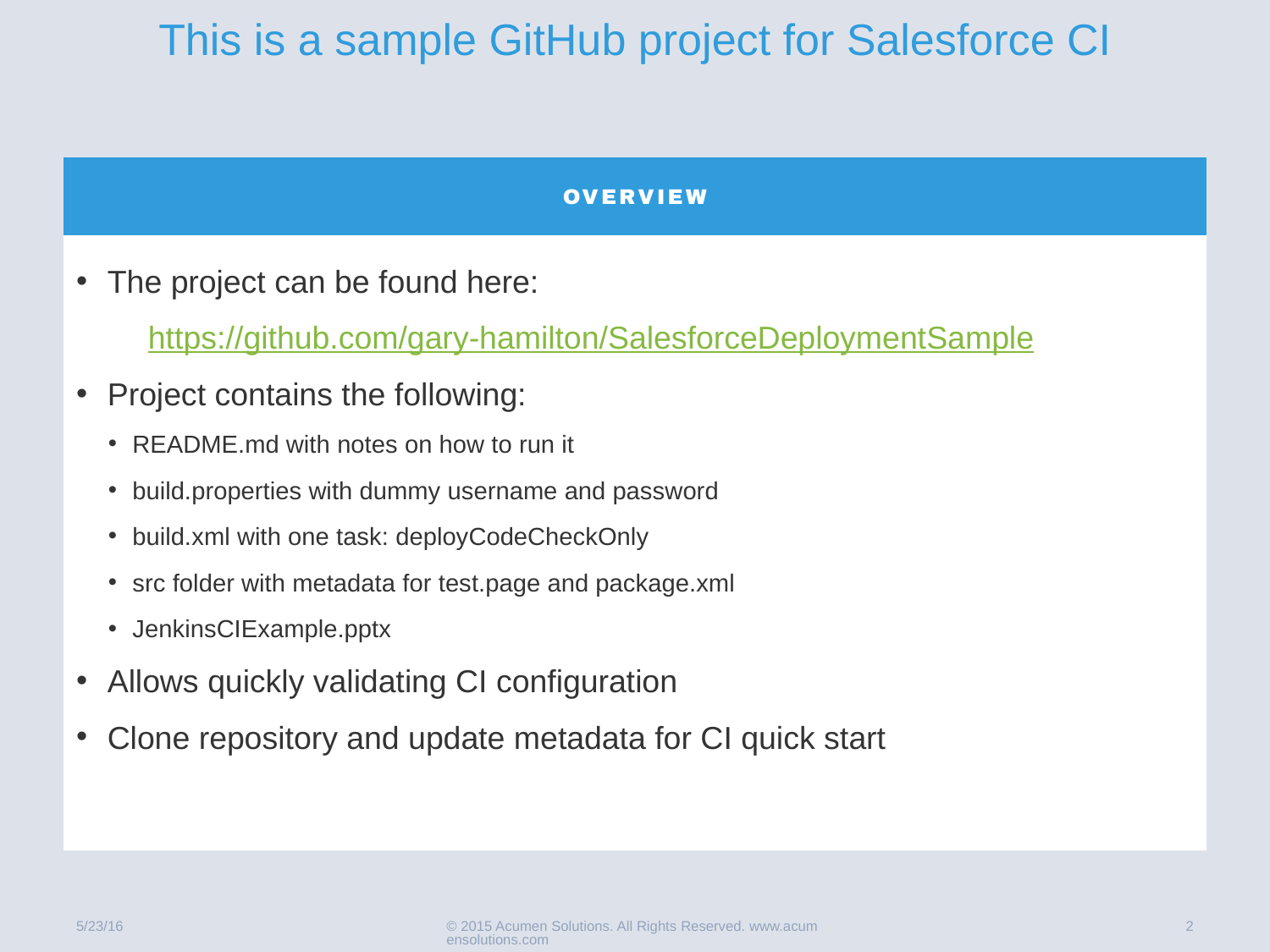

# This is a sample GitHub project for Salesforce CI
Overview
The project can be found here:
https://github.com/gary-hamilton/SalesforceDeploymentSample
Project contains the following:
README.md with notes on how to run it
build.properties with dummy username and password
build.xml with one task: deployCodeCheckOnly
src folder with metadata for test.page and package.xml
JenkinsCIExample.pptx
Allows quickly validating CI configuration
Clone repository and update metadata for CI quick start

5/23/16
© 2015 Acumen Solutions. All Rights Reserved. www.acumensolutions.com
2